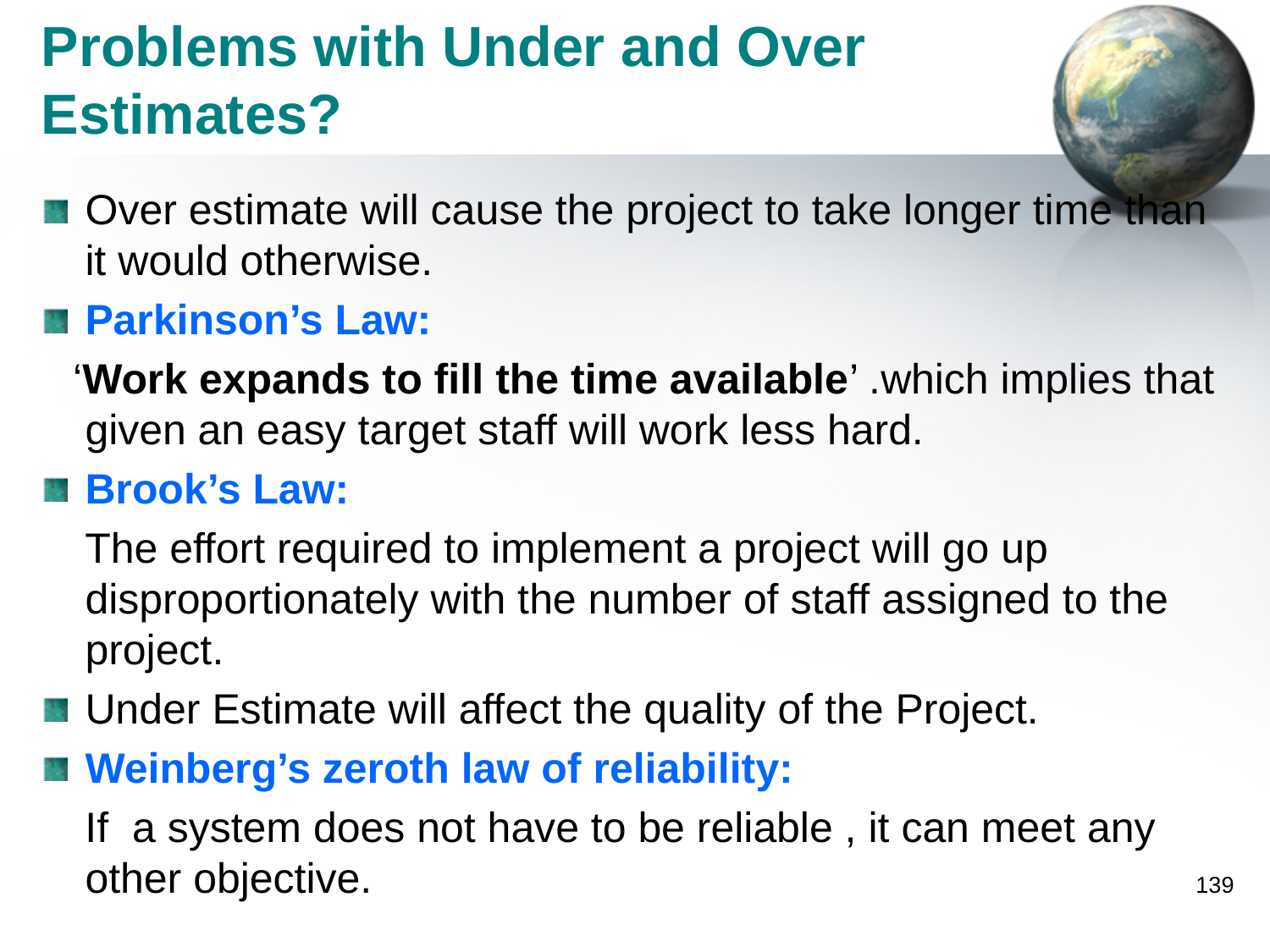

# Problems with Under and Over Estimates?
Over estimate will cause the project to take longer time than it would otherwise.
Parkinson’s Law:
   ‘Work expands to fill the time available’ .which implies that given an easy target staff will work less hard.
Brook’s Law:
    The effort required to implement a project will go up disproportionately with the number of staff assigned to the project.
Under Estimate will affect the quality of the Project.
Weinberg’s zeroth law of reliability:
    If  a system does not have to be reliable , it can meet any other objective.
139